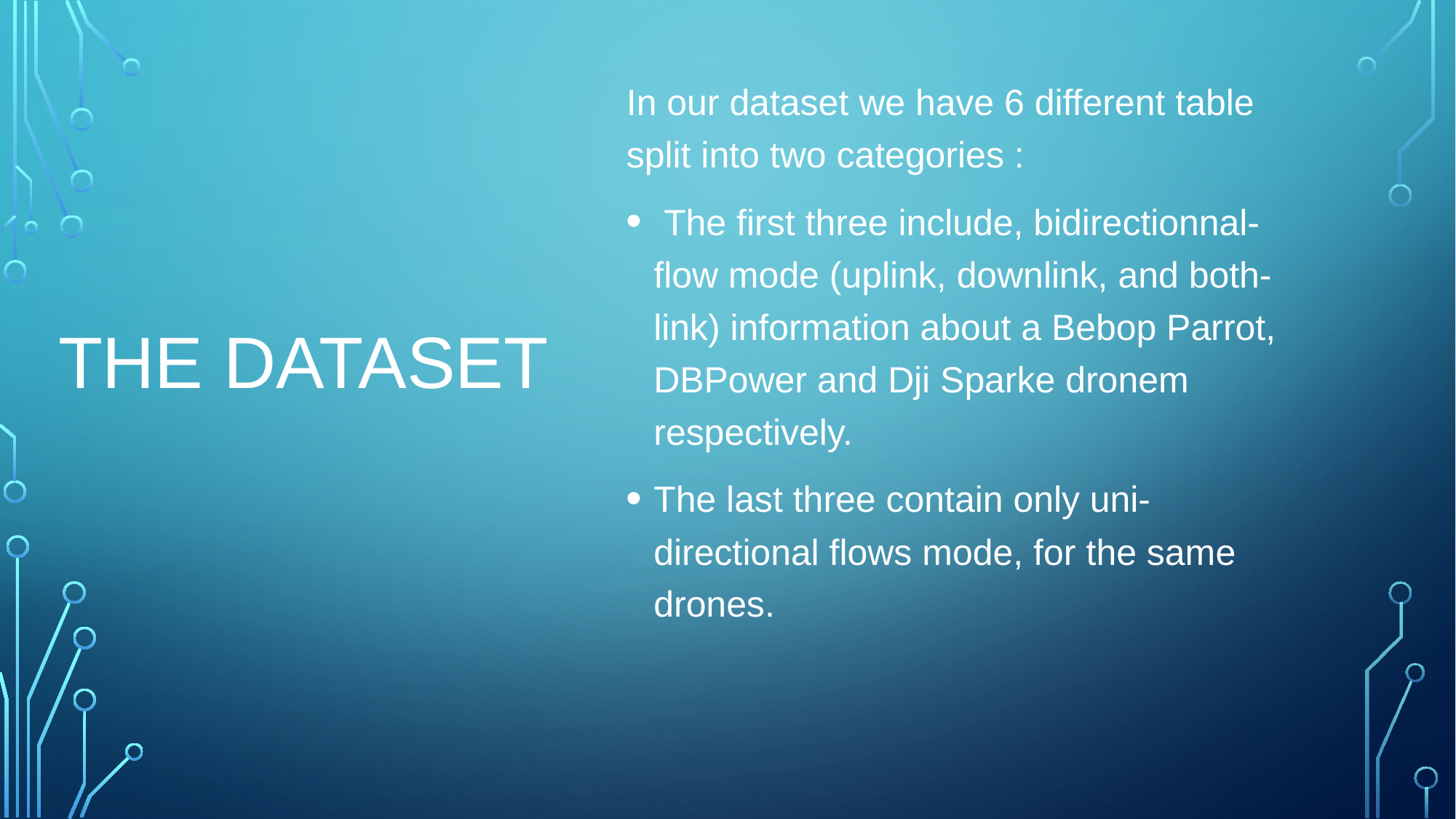

In our dataset we have 6 different table split into two categories :
 The first three include, bidirectionnal-flow mode (uplink, downlink, and both-link) information about a Bebop Parrot, DBPower and Dji Sparke dronem respectively.
The last three contain only uni-directional flows mode, for the same drones.

# The dataset